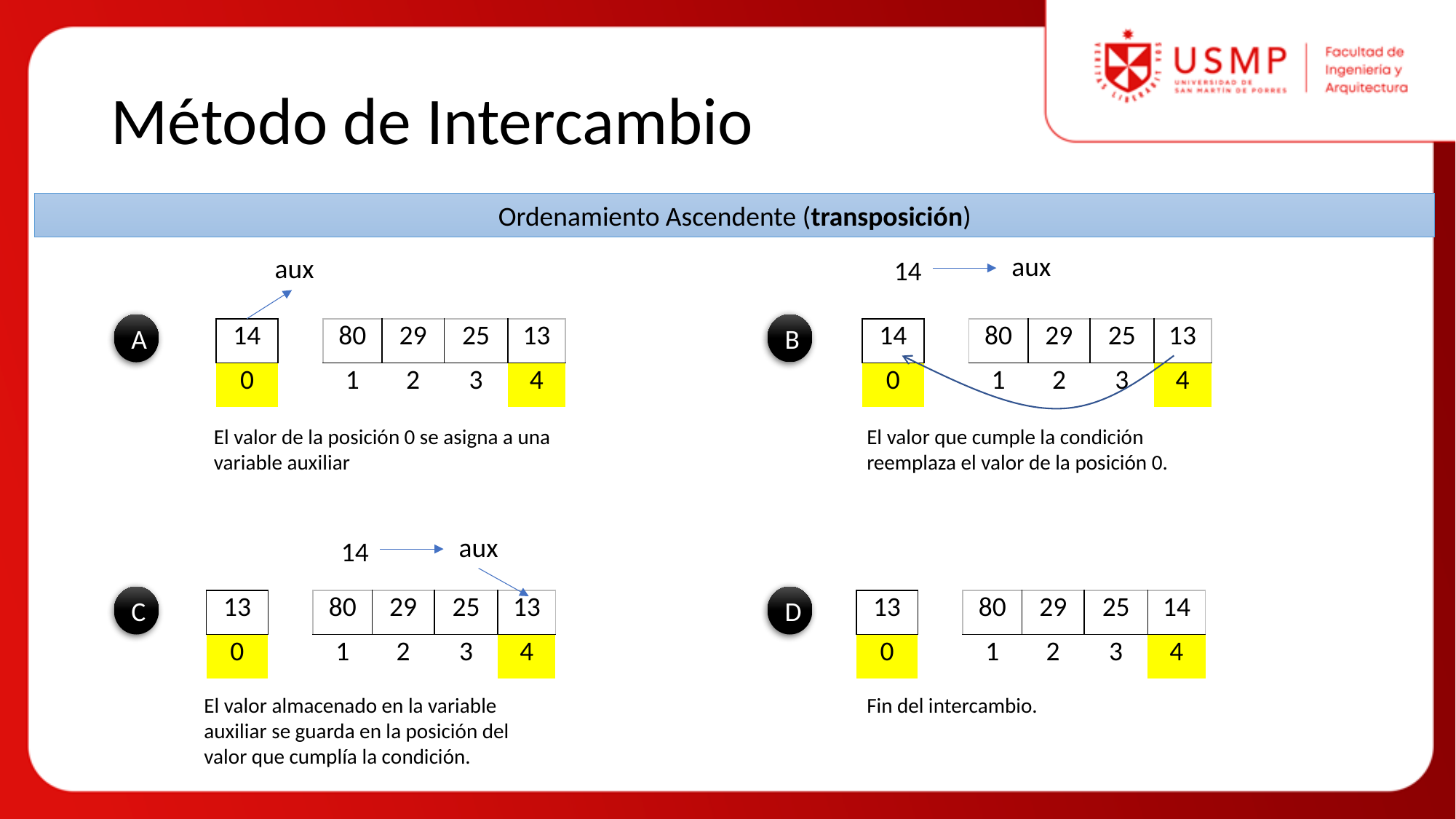

# Método de Intercambio
Ordenamiento Ascendente (transposición)
aux
14
aux
B
A
| 14 |
| --- |
| 0 |
| 80 | 29 | 25 | 13 |
| --- | --- | --- | --- |
| 1 | 2 | 3 | 4 |
| 14 |
| --- |
| 0 |
| 80 | 29 | 25 | 13 |
| --- | --- | --- | --- |
| 1 | 2 | 3 | 4 |

El valor de la posición 0 se asigna a una variable auxiliar
El valor que cumple la condición reemplaza el valor de la posición 0.
aux
14
D
C
| 13 |
| --- |
| 0 |
| 80 | 29 | 25 | 13 |
| --- | --- | --- | --- |
| 1 | 2 | 3 | 4 |
| 13 |
| --- |
| 0 |
| 80 | 29 | 25 | 14 |
| --- | --- | --- | --- |
| 1 | 2 | 3 | 4 |
El valor almacenado en la variable auxiliar se guarda en la posición del valor que cumplía la condición.
Fin del intercambio.